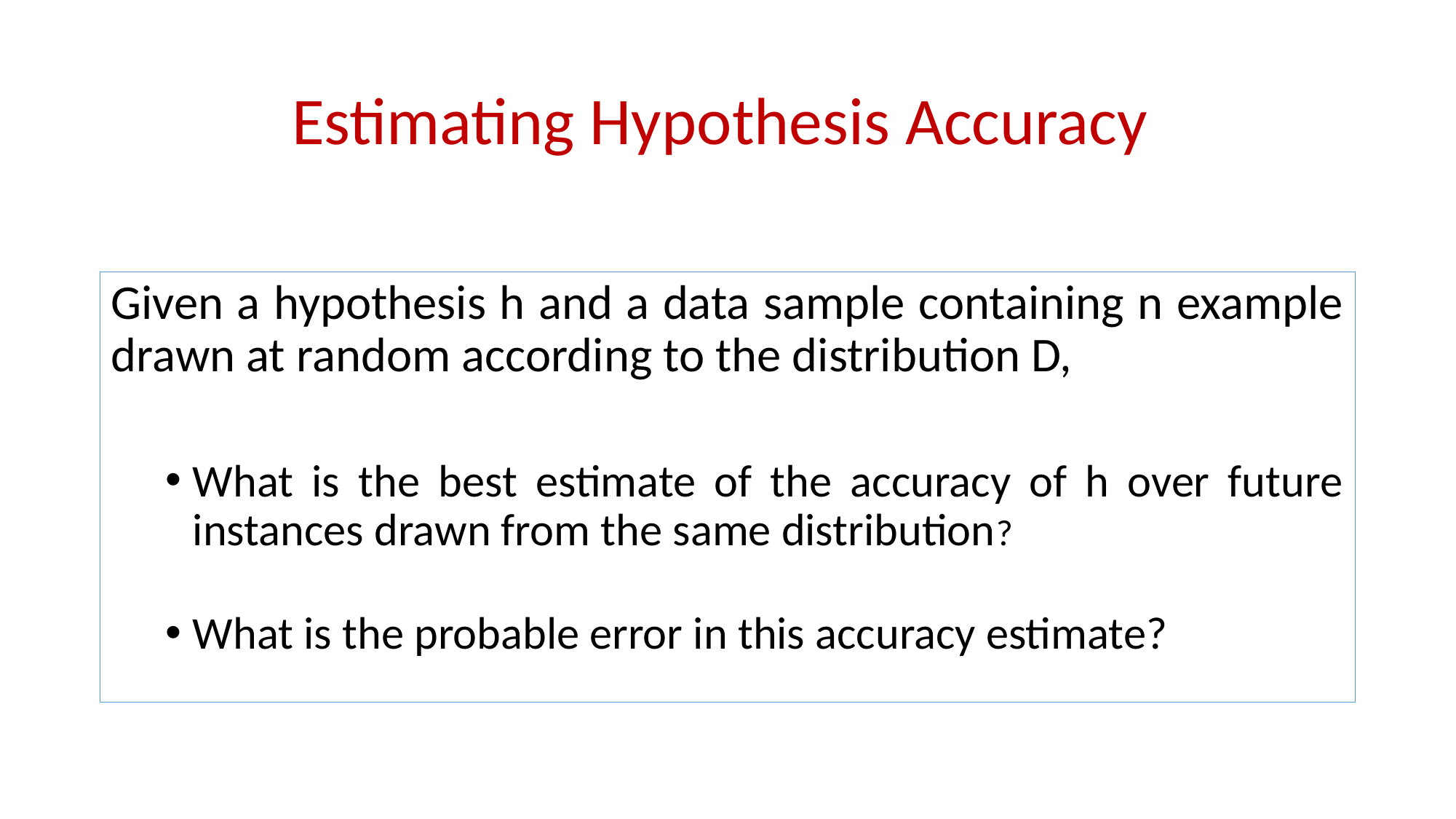

# Estimating Hypothesis Accuracy
Given a hypothesis h and a data sample containing n example drawn at random according to the distribution D,

What is the best estimate of the accuracy of h over future instances drawn from the same distribution?

What is the probable error in this accuracy estimate?